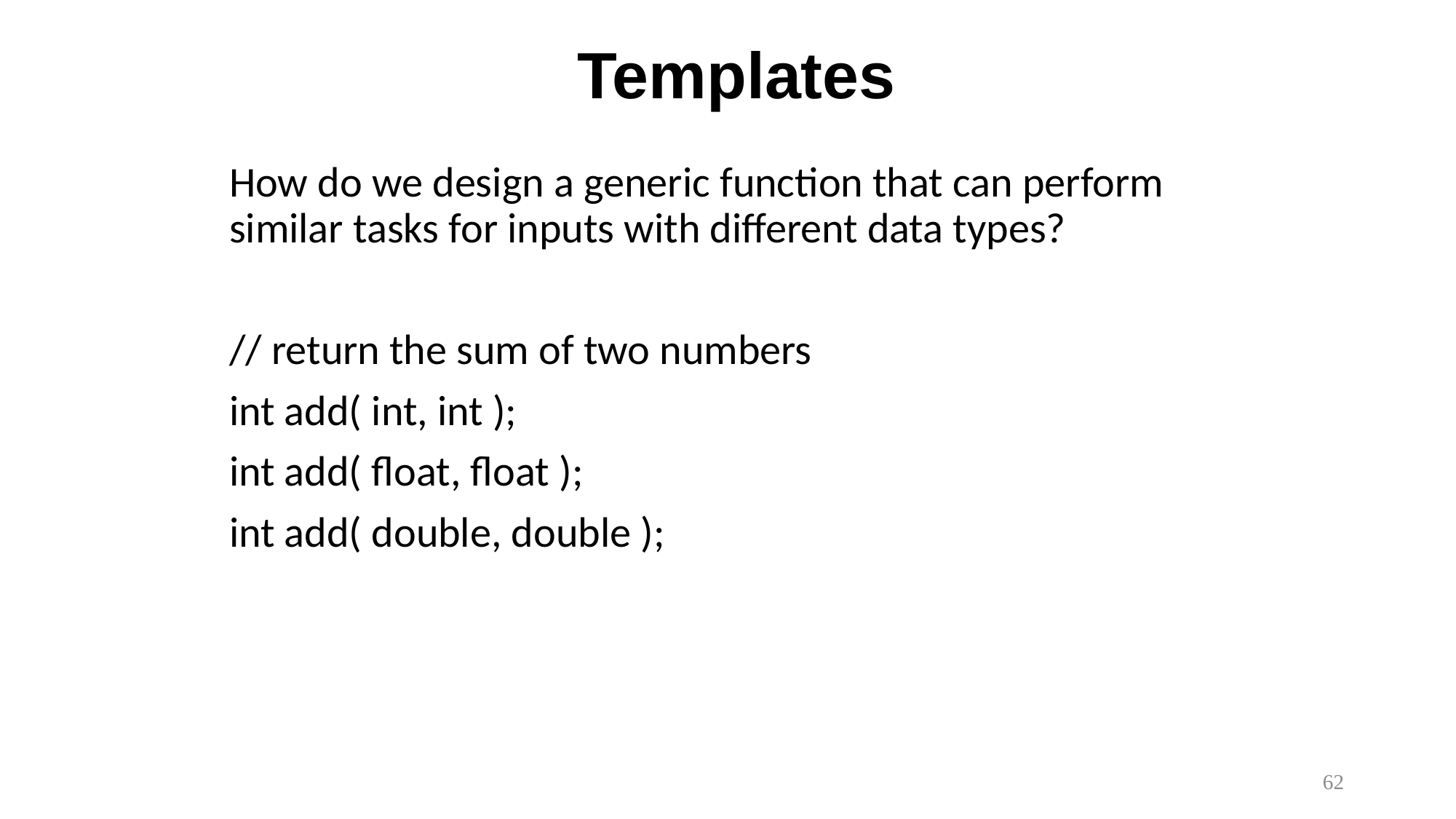

# Templates
How do we design a generic function that can perform  similar tasks for inputs with different data types?

// return the sum of two numbers
int add( int, int );
int add( float, float );
int add( double, double );

62